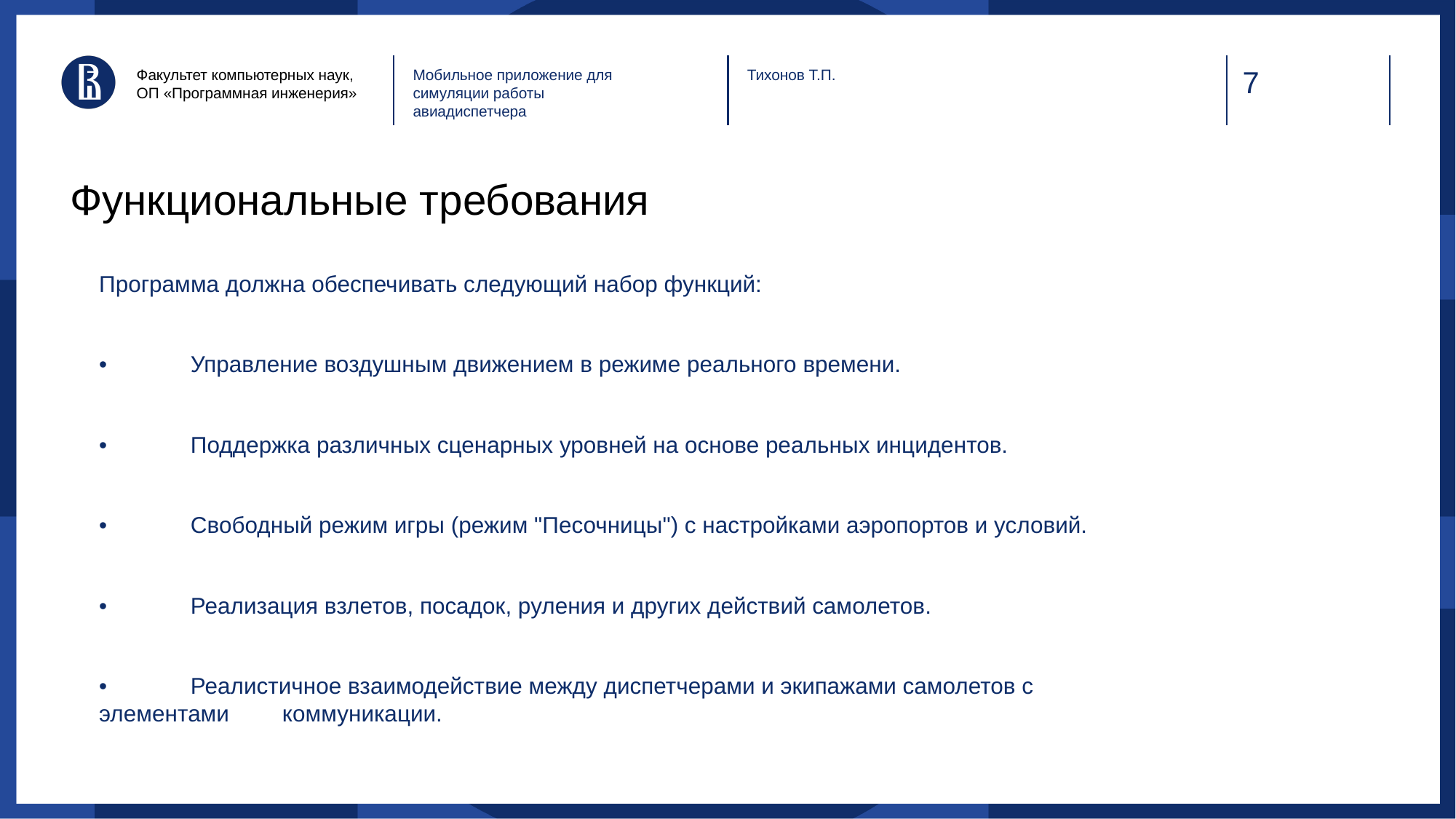

Факультет компьютерных наук,
ОП «Программная инженерия»
Мобильное приложение для симуляции работы авиадиспетчера
Тихонов Т.П.
# Функциональные требования
Программа должна обеспечивать следующий набор функций:

•	Управление воздушным движением в режиме реального времени.

•	Поддержка различных сценарных уровней на основе реальных инцидентов.

•	Свободный режим игры (режим "Песочницы") с настройками аэропортов и условий.

•	Реализация взлетов, посадок, руления и других действий самолетов.

•	Реалистичное взаимодействие между диспетчерами и экипажами самолетов с элементами 	коммуникации.